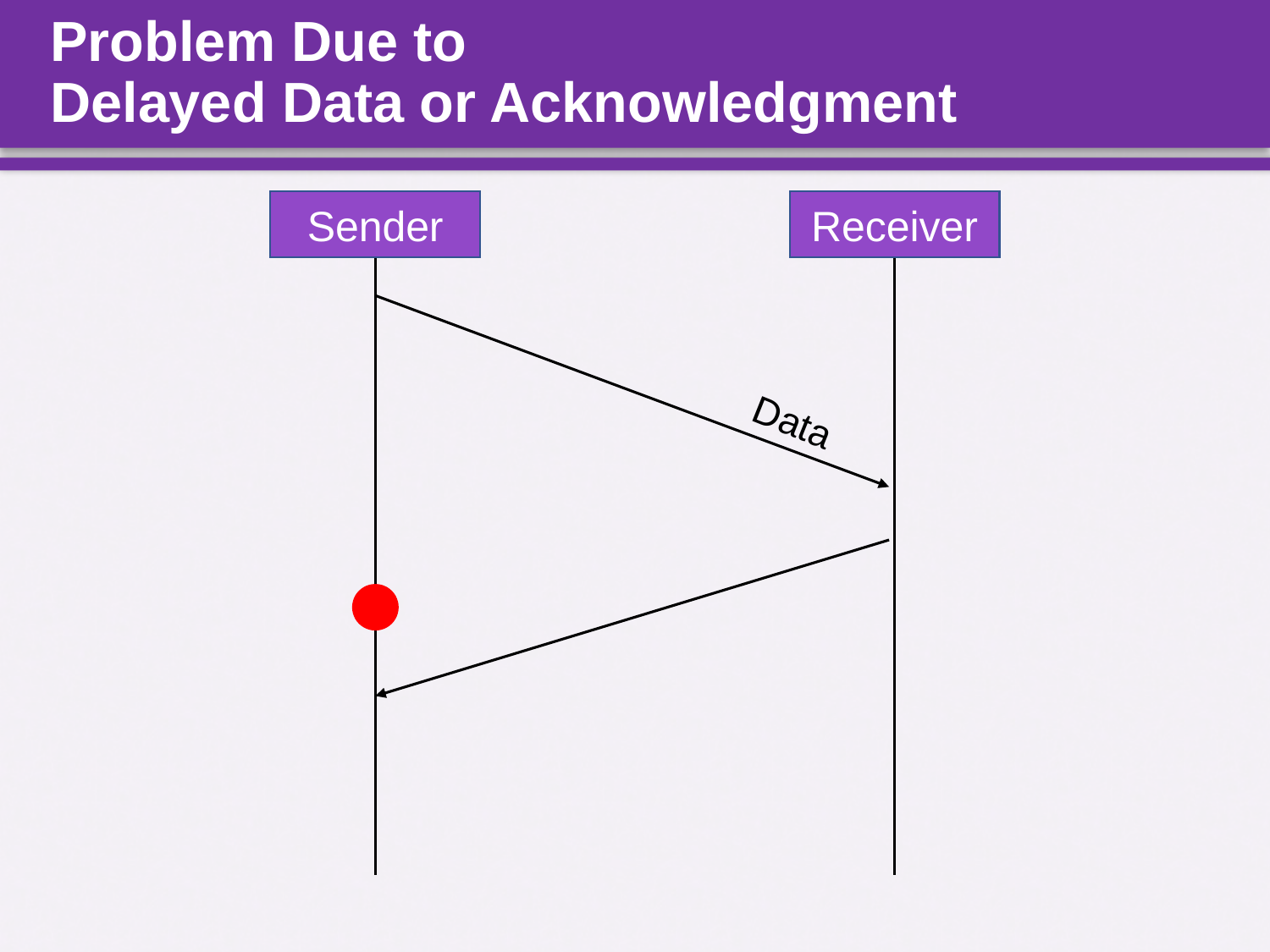

# Problem Due to Delayed Data or Acknowledgment
Sender
Receiver
Data